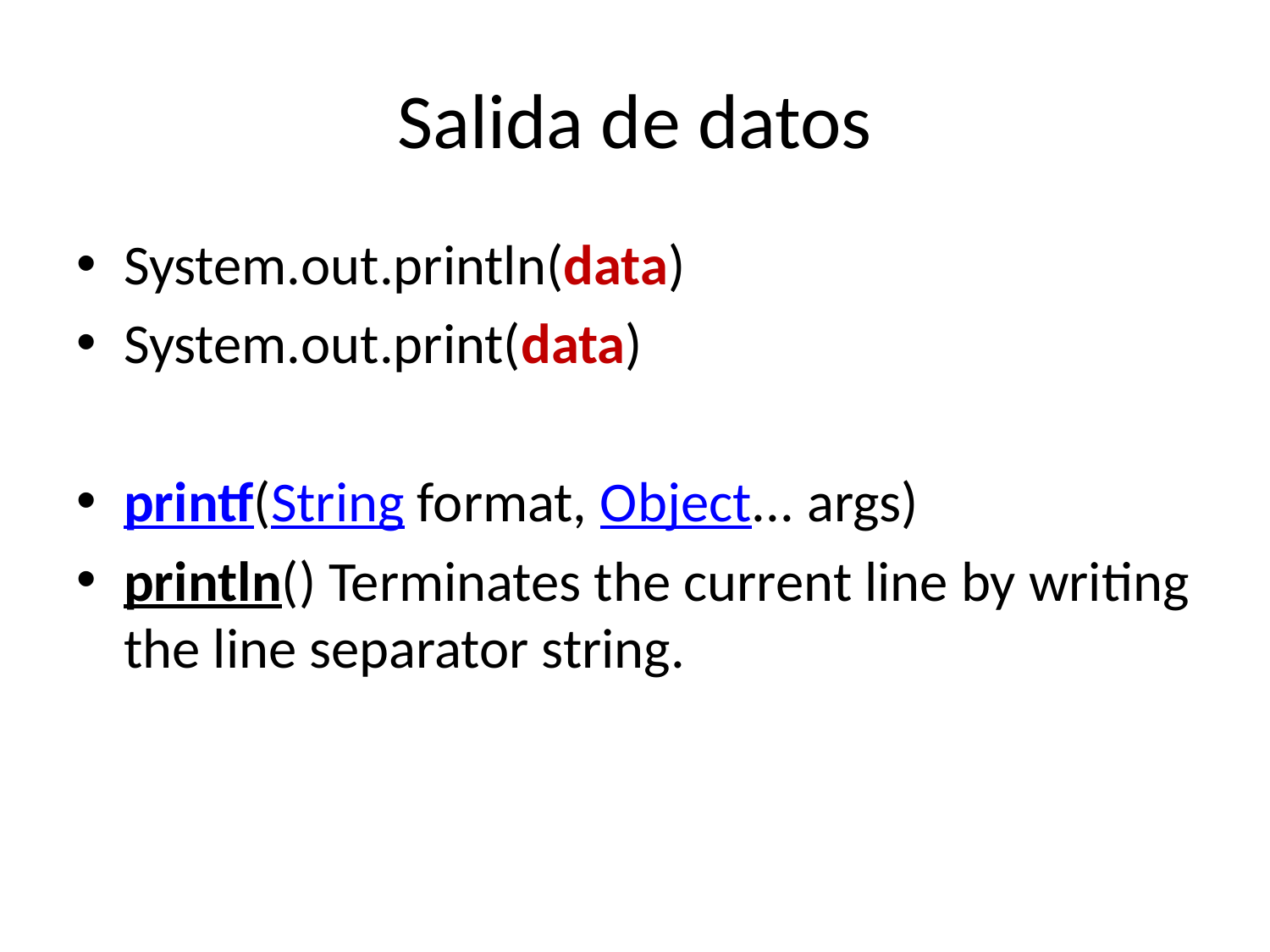

# Salida de datos
System.out.println(data)
System.out.print(data)

printf(String format, Object... args)
println() Terminates the current line by writing the line separator string.